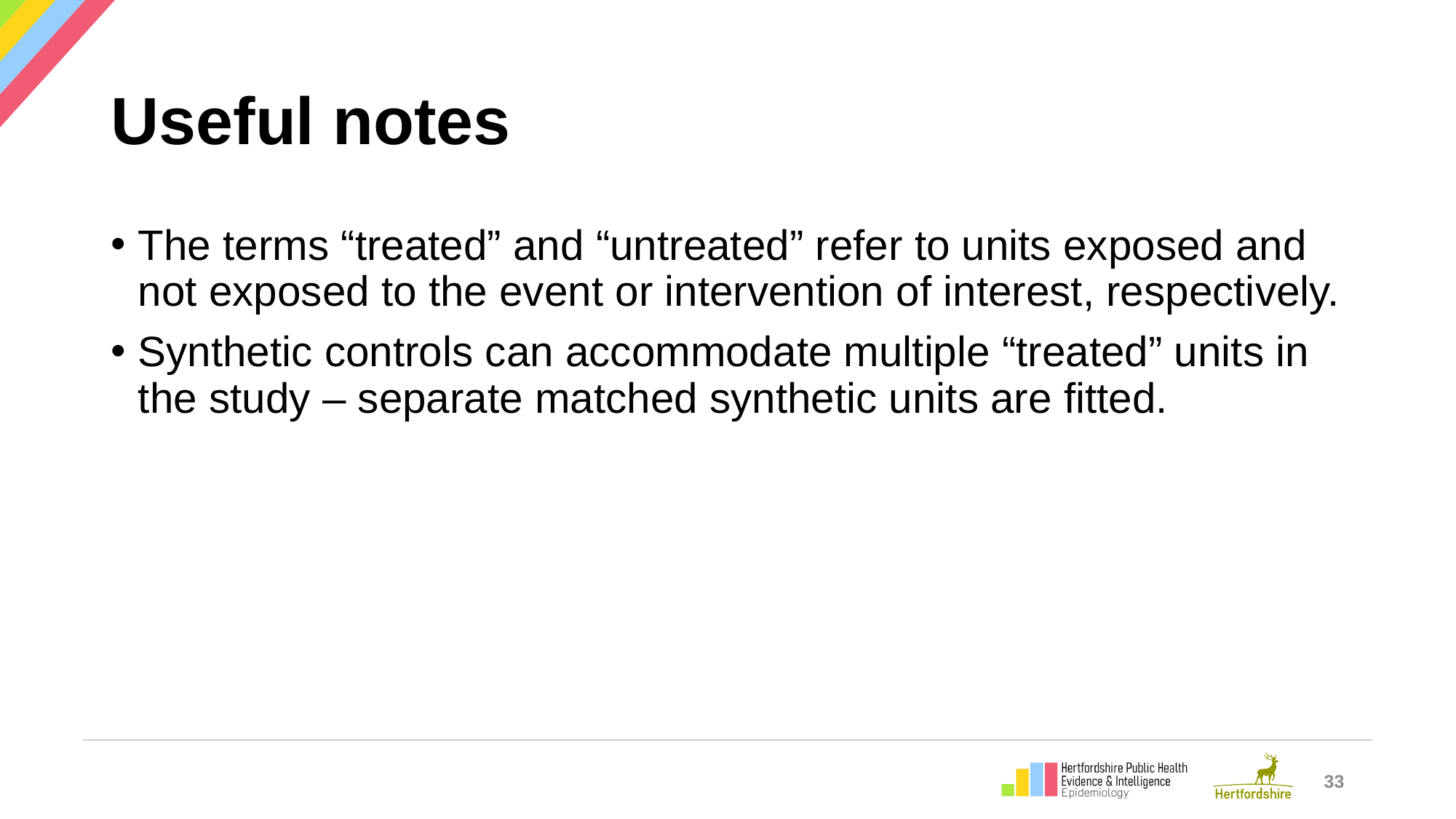

# Useful notes
The terms “treated” and “untreated” refer to units exposed and not exposed to the event or intervention of interest, respectively.
Synthetic controls can accommodate multiple “treated” units in the study – separate matched synthetic units are fitted.
33